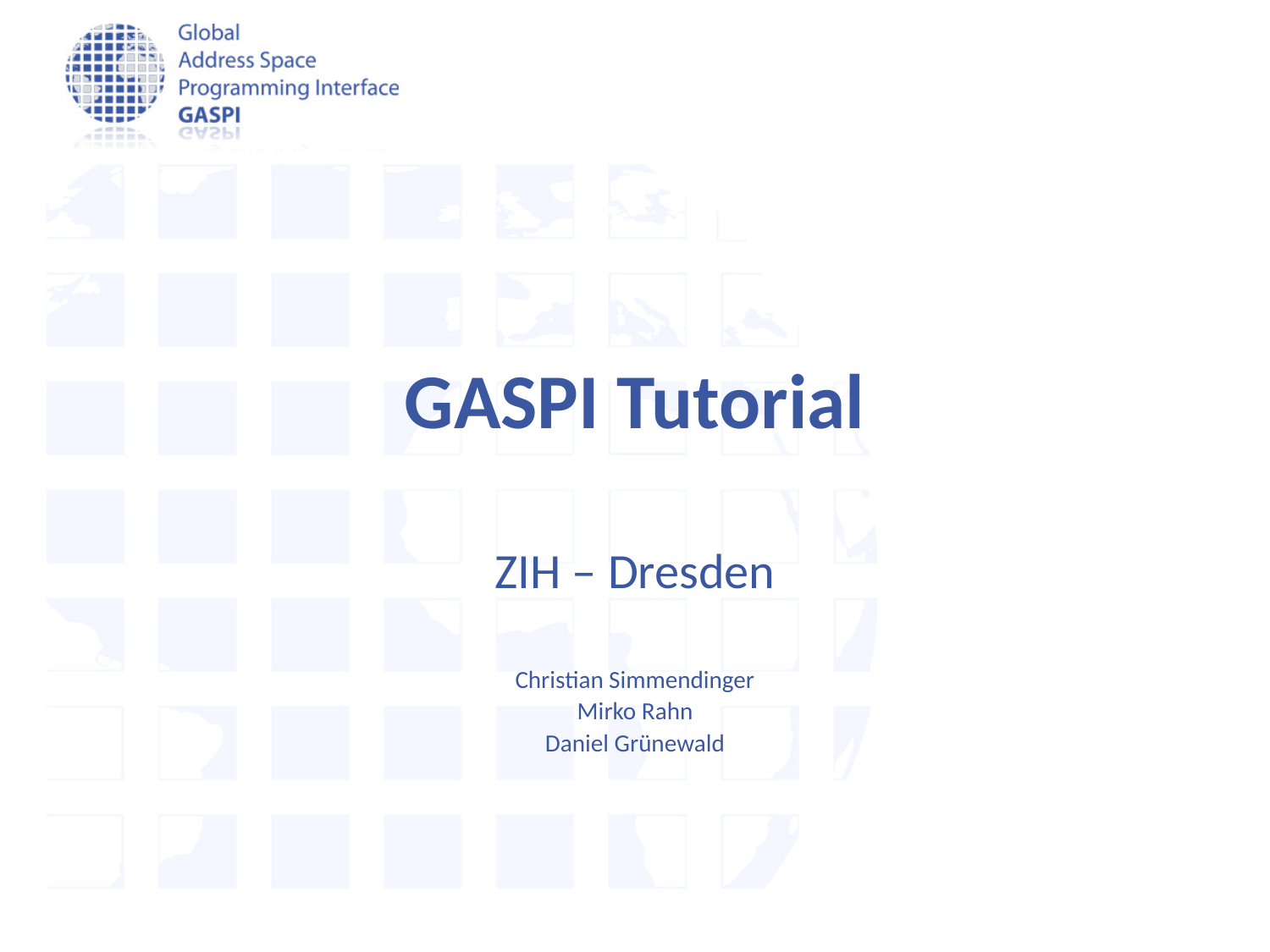

# GASPI Tutorial
ZIH – Dresden

Christian Simmendinger
Mirko Rahn
Daniel Grünewald